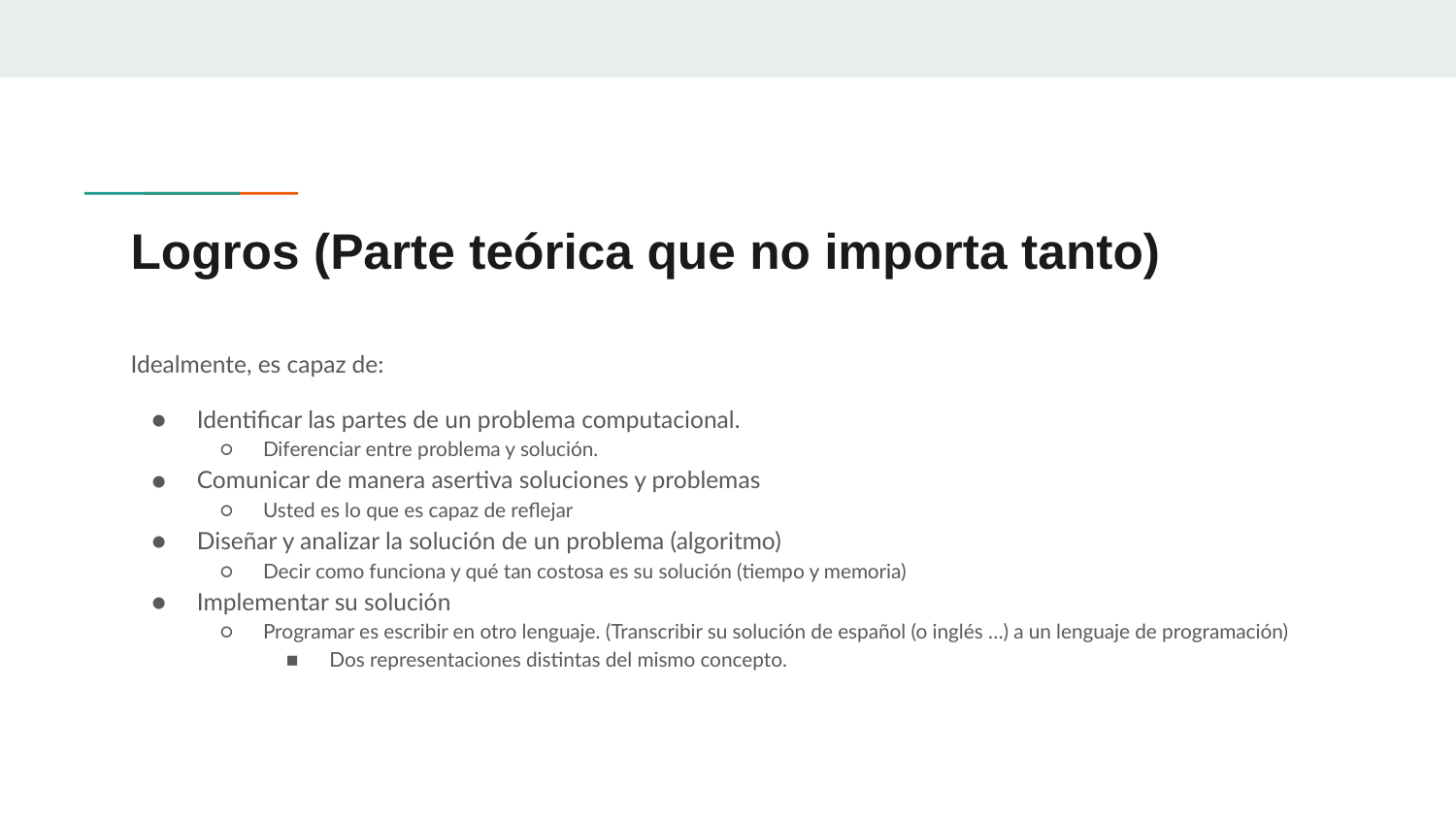

# Logros (Parte teórica que no importa tanto)
Idealmente, es capaz de:
Identificar las partes de un problema computacional.
Diferenciar entre problema y solución.
Comunicar de manera asertiva soluciones y problemas
Usted es lo que es capaz de reflejar
Diseñar y analizar la solución de un problema (algoritmo)
Decir como funciona y qué tan costosa es su solución (tiempo y memoria)
Implementar su solución
Programar es escribir en otro lenguaje. (Transcribir su solución de español (o inglés …) a un lenguaje de programación)
Dos representaciones distintas del mismo concepto.